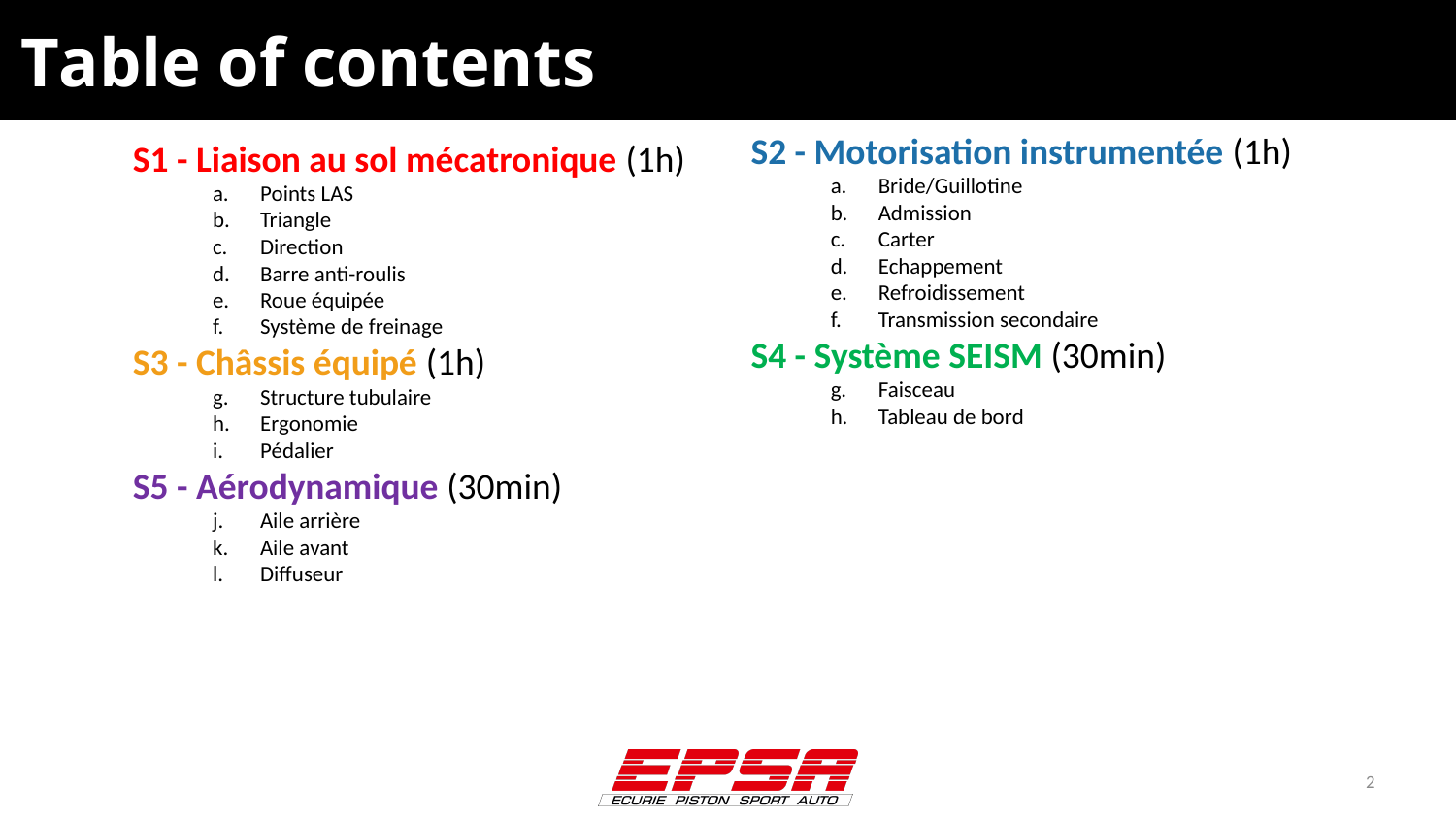

# Table of contents
S1 - Liaison au sol mécatronique (1h)
Points LAS
Triangle
Direction
Barre anti-roulis
Roue équipée
Système de freinage
S3 - Châssis équipé (1h)
Structure tubulaire
Ergonomie
Pédalier
S5 - Aérodynamique (30min)
Aile arrière
Aile avant
Diffuseur

S2 - Motorisation instrumentée (1h)
Bride/Guillotine
Admission
Carter
Echappement
Refroidissement
Transmission secondaire
S4 - Système SEISM (30min)
Faisceau
Tableau de bord
2